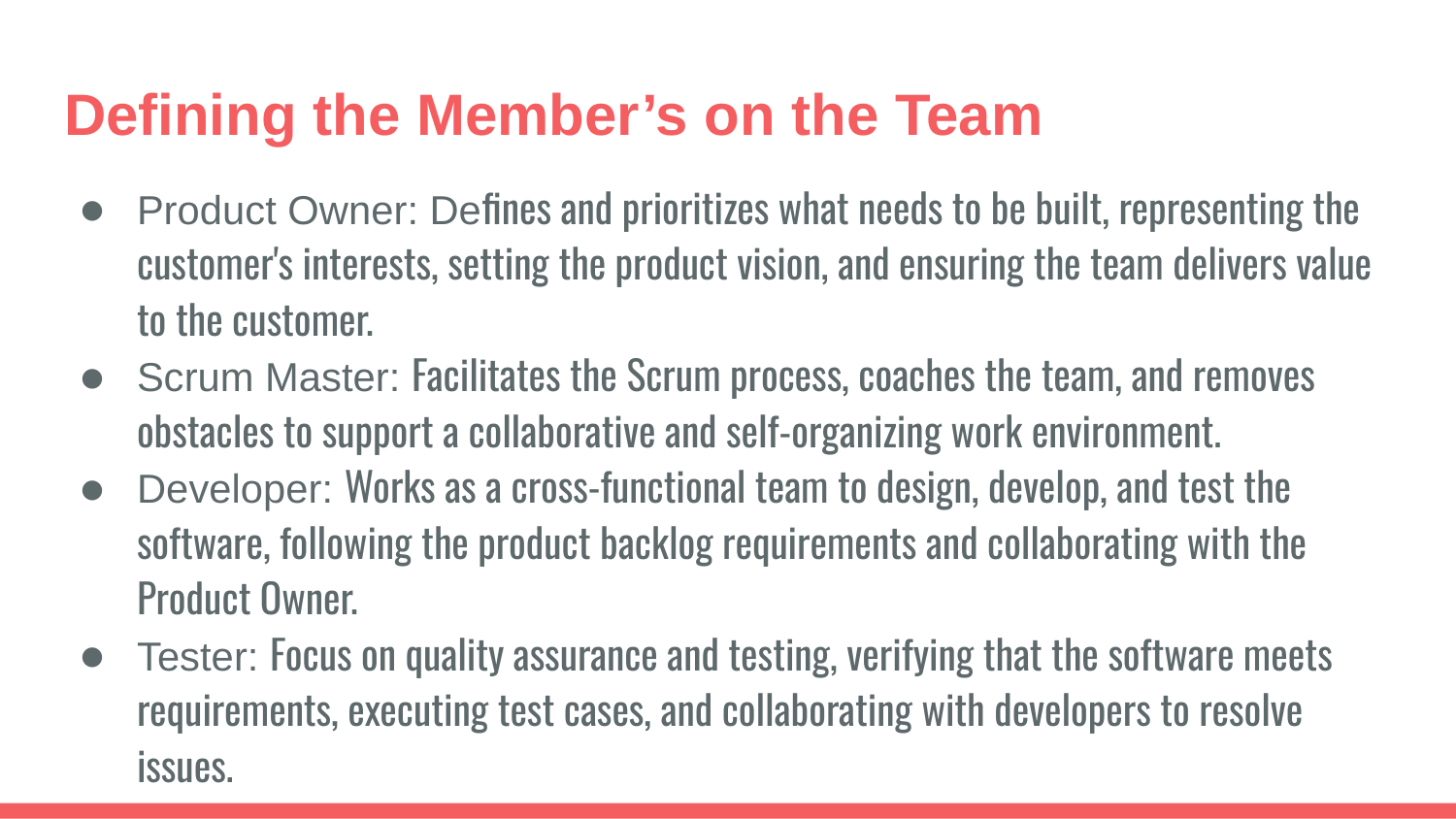

# Defining the Member’s on the Team
Product Owner: Defines and prioritizes what needs to be built, representing the customer's interests, setting the product vision, and ensuring the team delivers value to the customer.
Scrum Master: Facilitates the Scrum process, coaches the team, and removes obstacles to support a collaborative and self-organizing work environment.
Developer: Works as a cross-functional team to design, develop, and test the software, following the product backlog requirements and collaborating with the Product Owner.
Tester: Focus on quality assurance and testing, verifying that the software meets requirements, executing test cases, and collaborating with developers to resolve issues.